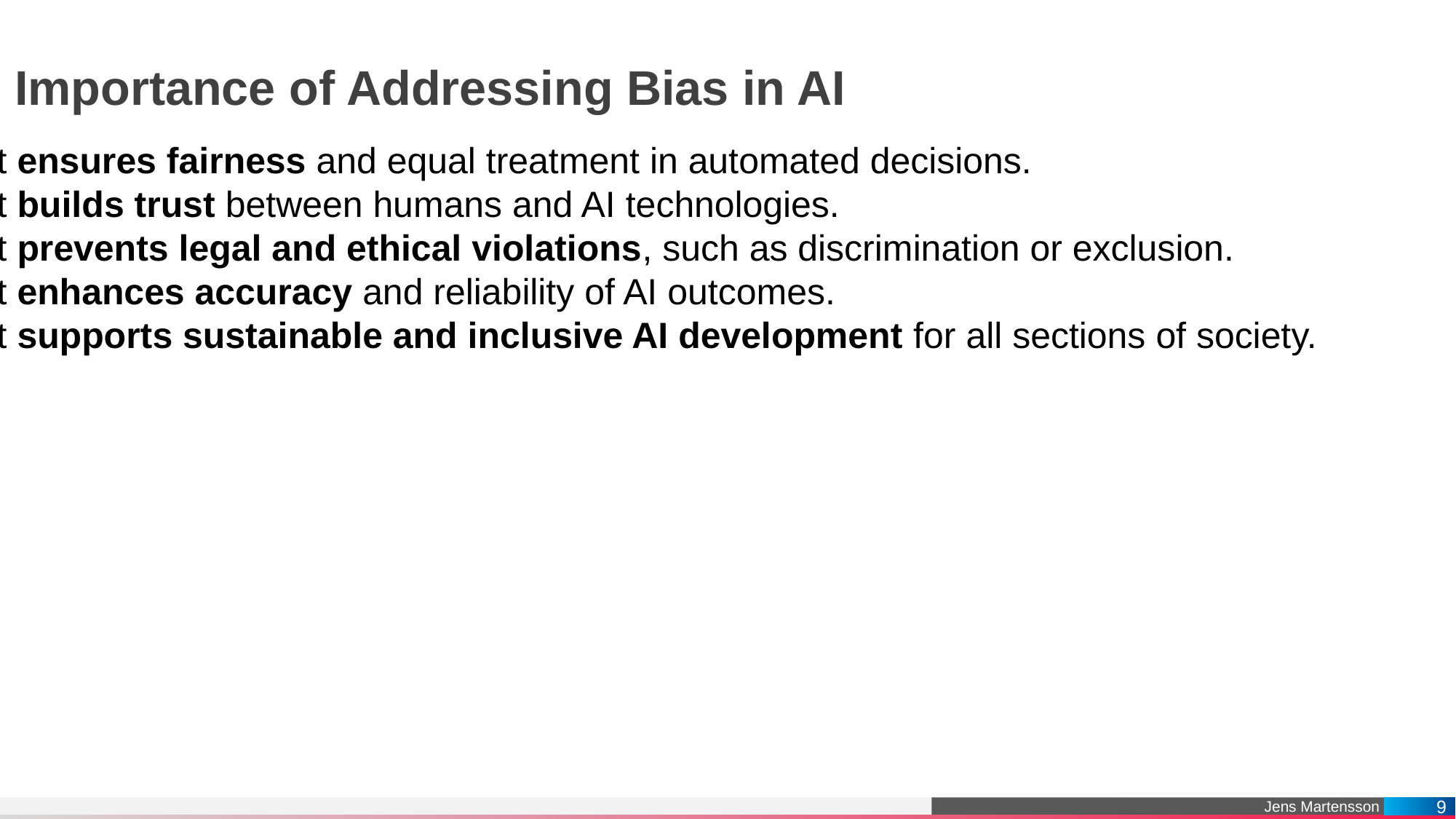

# Importance of Addressing Bias in AI
It ensures fairness and equal treatment in automated decisions.
It builds trust between humans and AI technologies.
It prevents legal and ethical violations, such as discrimination or exclusion.
It enhances accuracy and reliability of AI outcomes.
It supports sustainable and inclusive AI development for all sections of society.
9